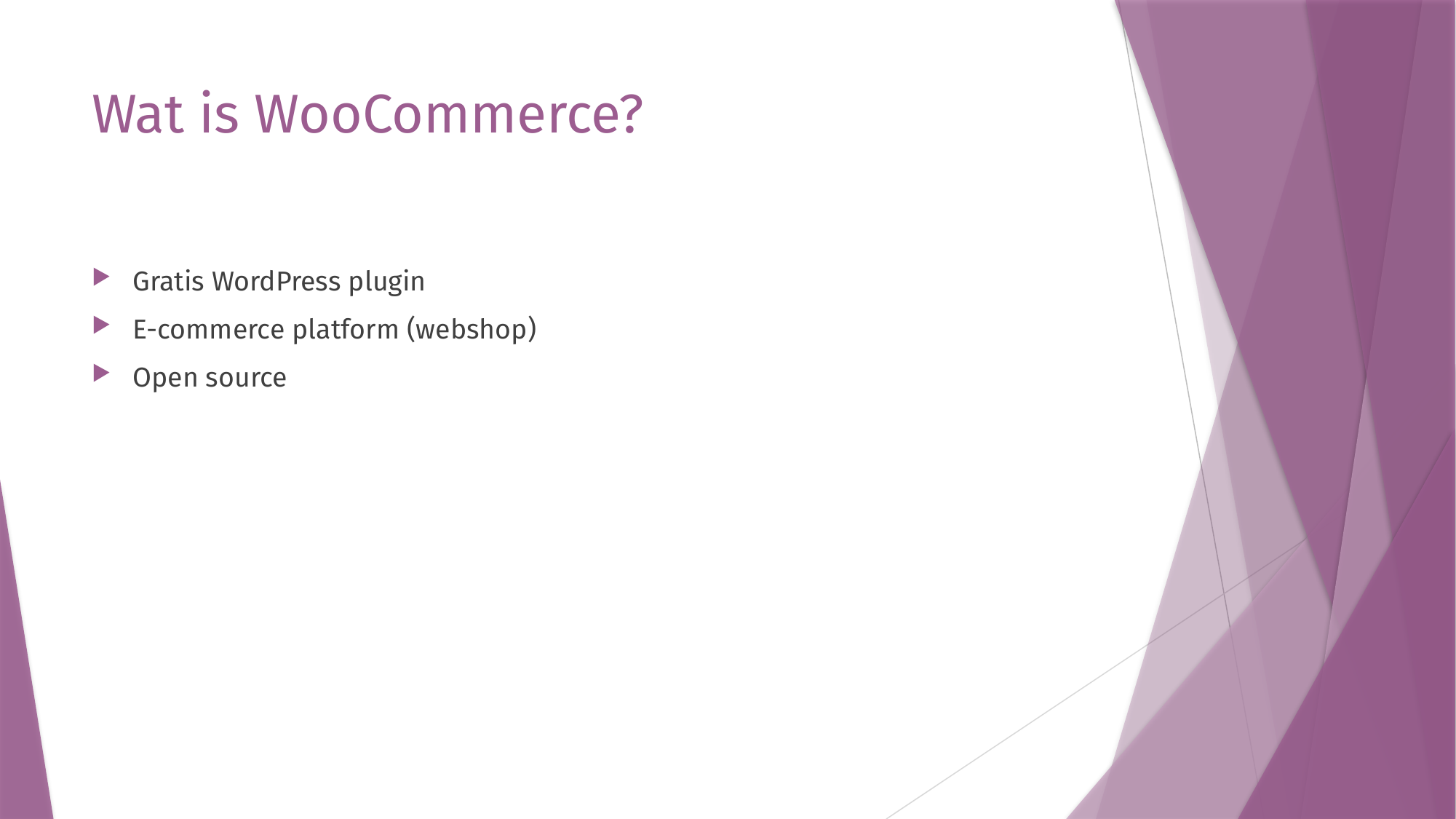

# Wat is WooCommerce?
Gratis WordPress plugin
E-commerce platform (webshop)
Open source